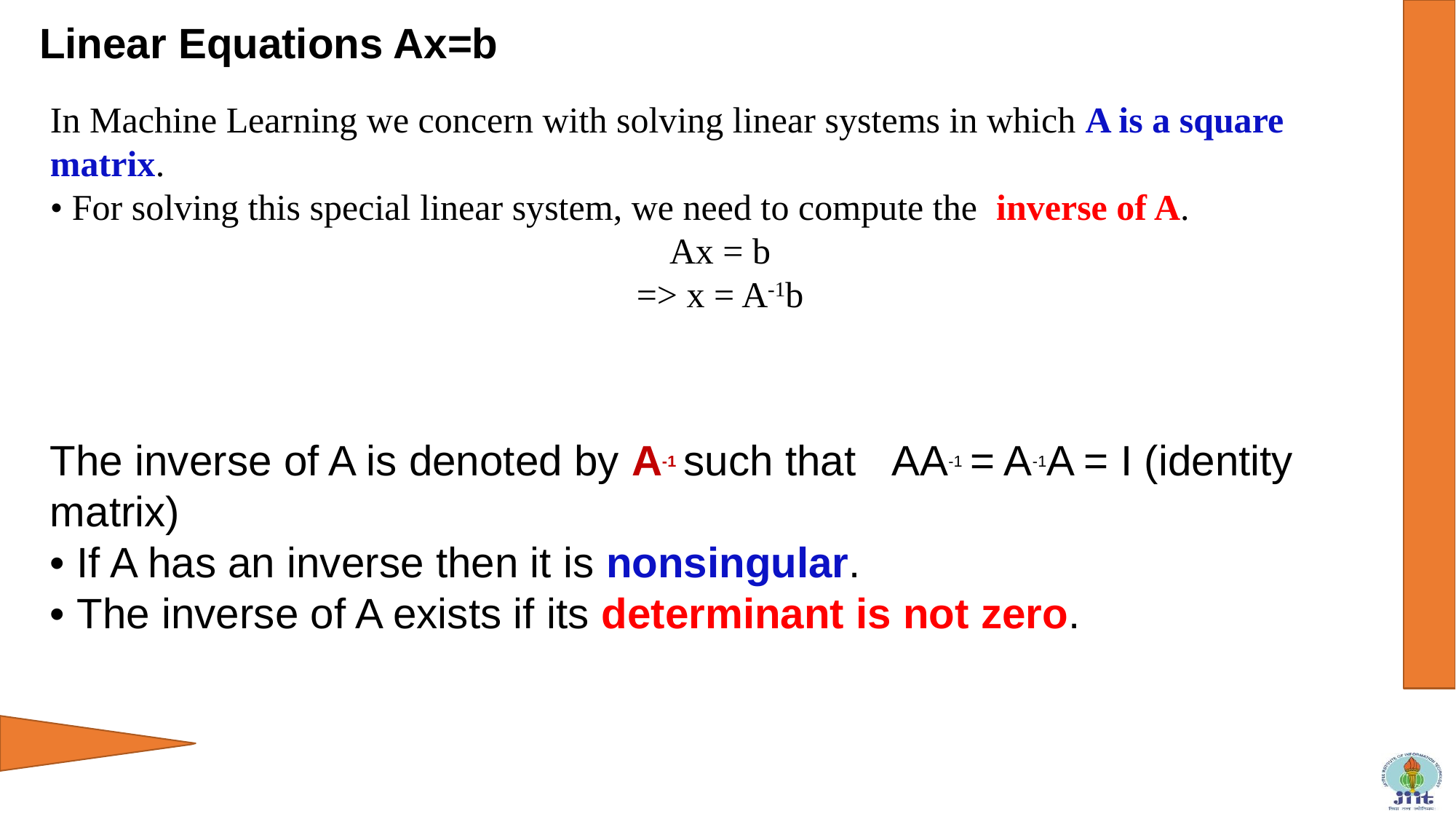

# Linear Equations Ax=b
In Machine Learning we concern with solving linear systems in which A is a square matrix.
• For solving this special linear system, we need to compute the  inverse of A.
Ax = b
=> x = A-1b
The inverse of A is denoted by A-1 such that   AA-1 = A-1A = I (identity matrix)
• If A has an inverse then it is nonsingular.
• The inverse of A exists if its determinant is not zero.